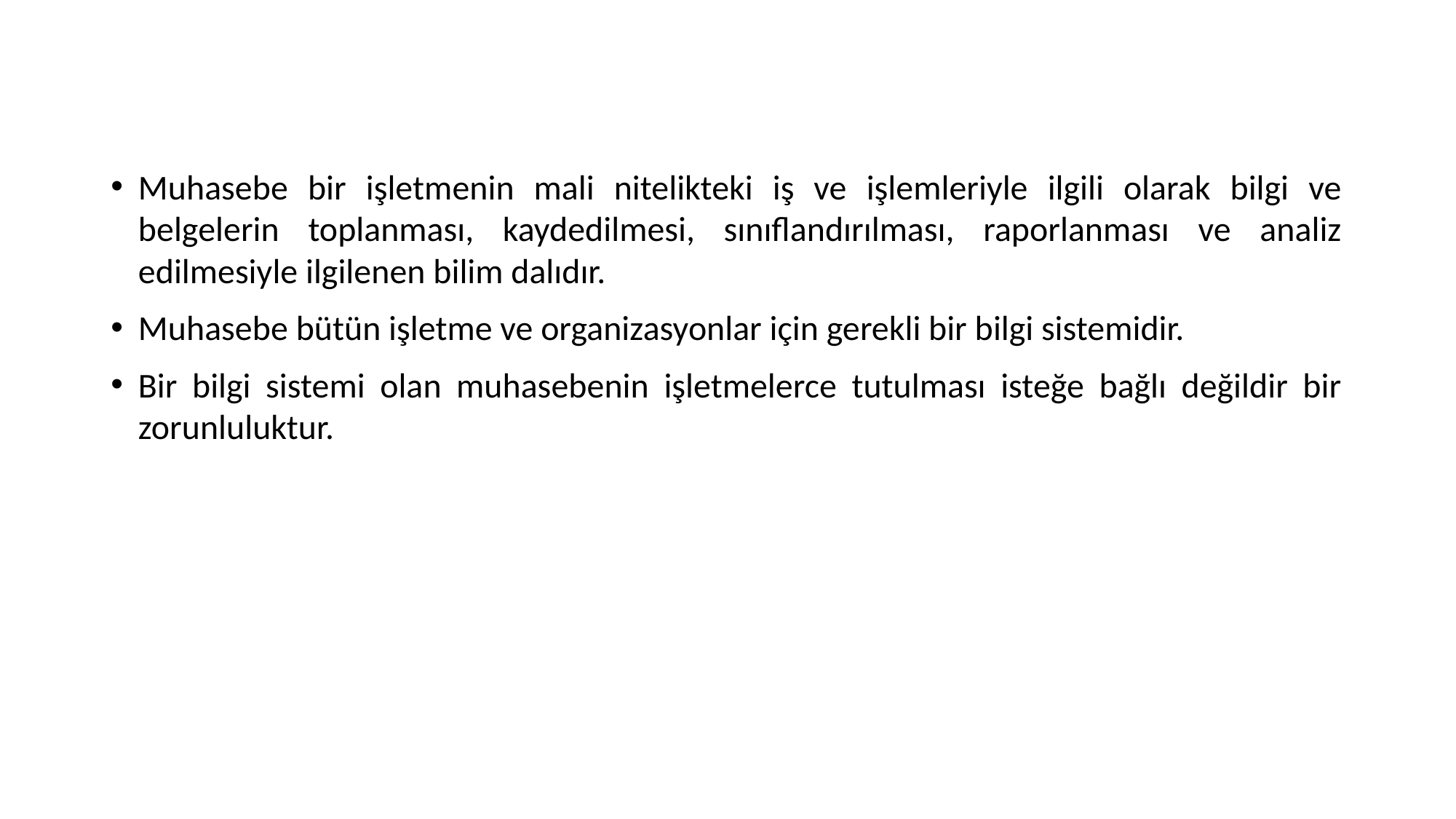

Muhasebe bir işletmenin mali nitelikteki iş ve işlemleriyle ilgili olarak bilgi ve belgelerin toplanması, kaydedilmesi, sınıflandırılması, raporlanması ve analiz edilmesiyle ilgilenen bilim dalıdır.
Muhasebe bütün işletme ve organizasyonlar için gerekli bir bilgi sistemidir.
Bir bilgi sistemi olan muhasebenin işletmelerce tutulması isteğe bağlı değildir bir zorunluluktur.